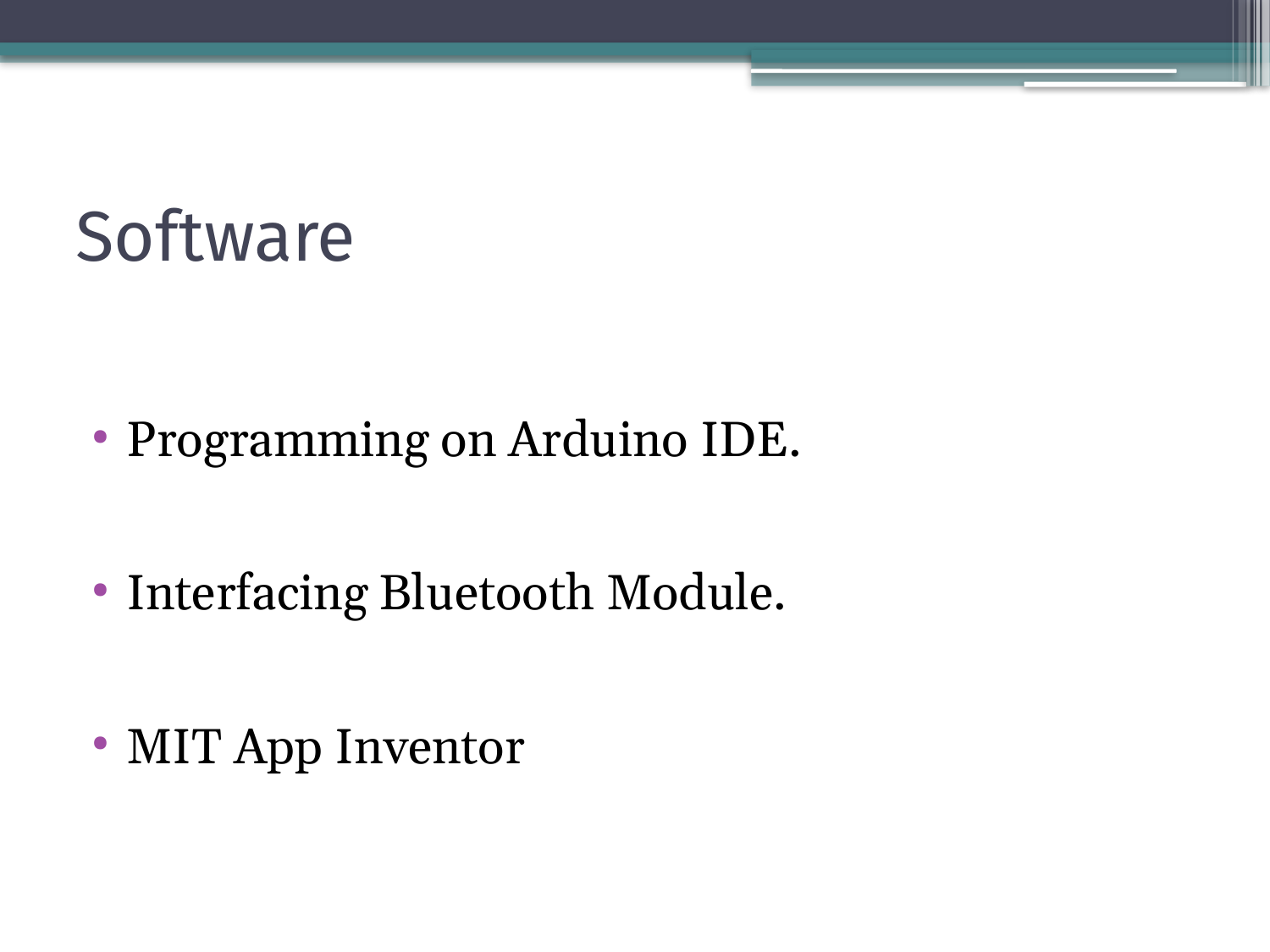

# Software
Programming on Arduino IDE.
Interfacing Bluetooth Module.
MIT App Inventor